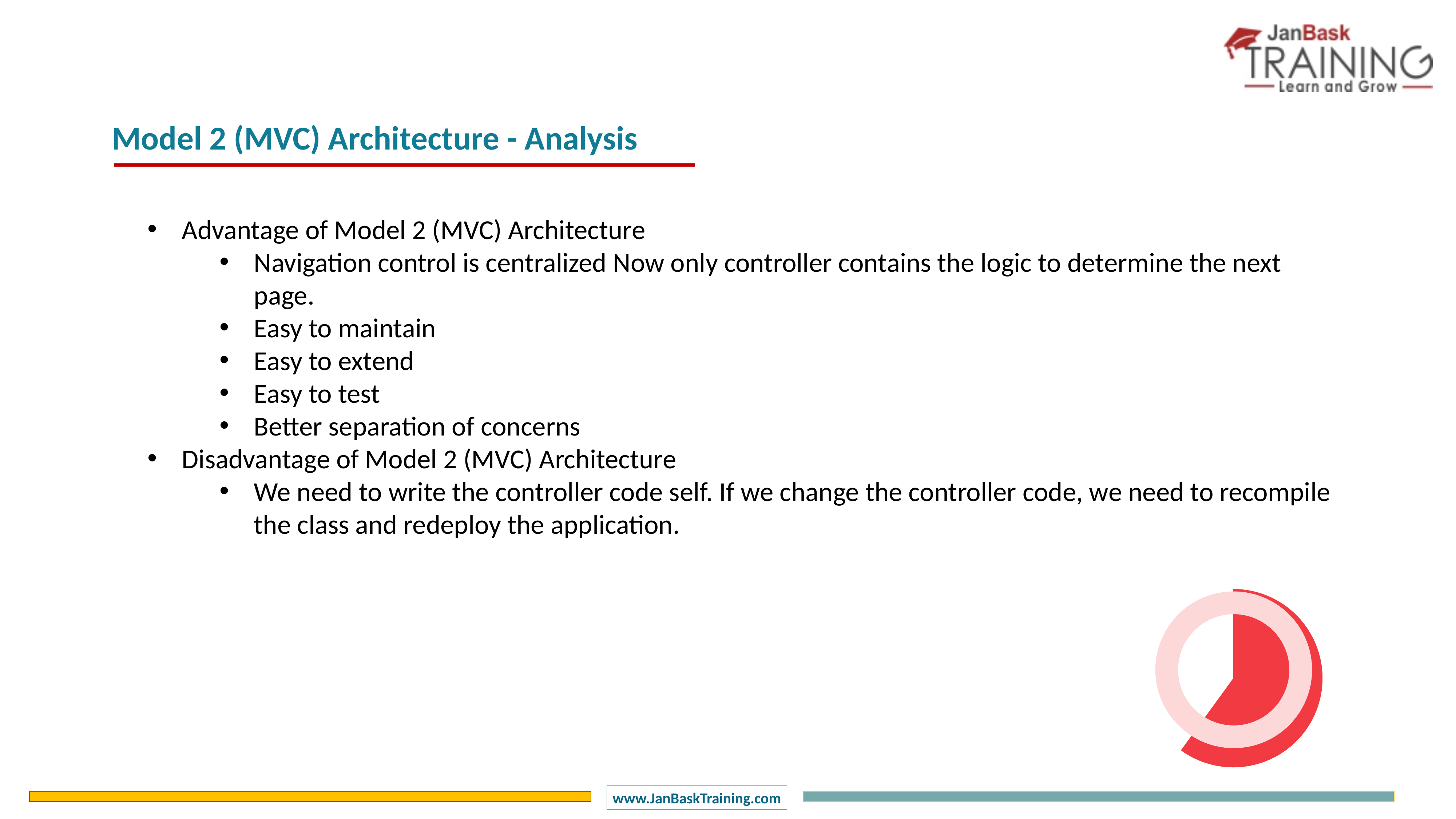

Model 2 (MVC) Architecture - Analysis

Advantage of Model 2 (MVC) Architecture
Navigation control is centralized Now only controller contains the logic to determine the next page.
Easy to maintain
Easy to extend
Easy to test
Better separation of concerns
Disadvantage of Model 2 (MVC) Architecture
We need to write the controller code self. If we change the controller code, we need to recompile the class and redeploy the application.

### Chart

| Category | Sales |
|---|---|
| 1 Q | 60.0 |
| 2 Q | 40.0 |